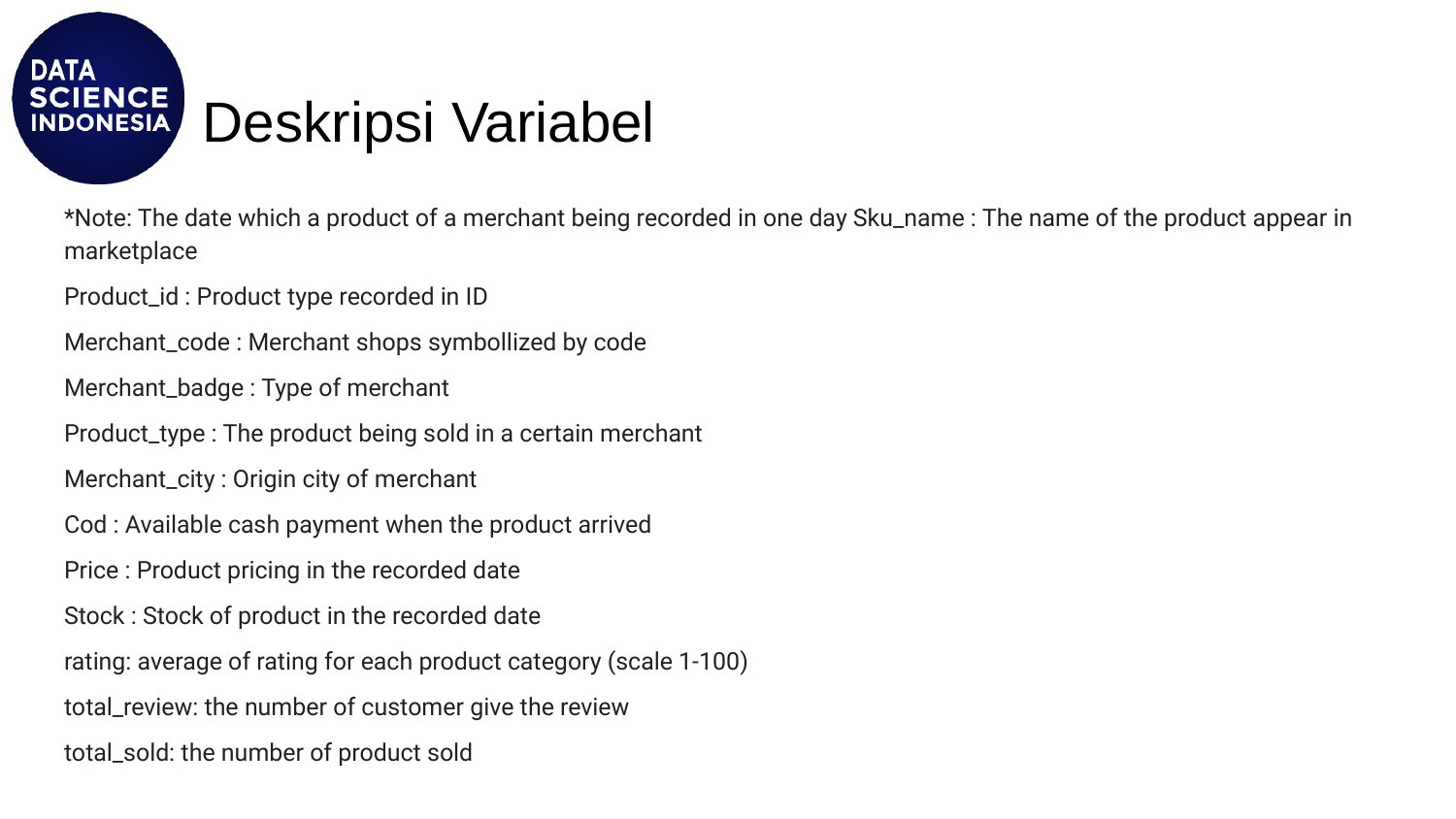

# Deskripsi Variabel
*Note: The date which a product of a merchant being recorded in one day Sku_name : The name of the product appear in marketplace
Product_id : Product type recorded in ID
Merchant_code : Merchant shops symbollized by code
Merchant_badge : Type of merchant
Product_type : The product being sold in a certain merchant
Merchant_city : Origin city of merchant
Cod : Available cash payment when the product arrived
Price : Product pricing in the recorded date
Stock : Stock of product in the recorded date
rating: average of rating for each product category (scale 1-100)
total_review: the number of customer give the review
total_sold: the number of product sold